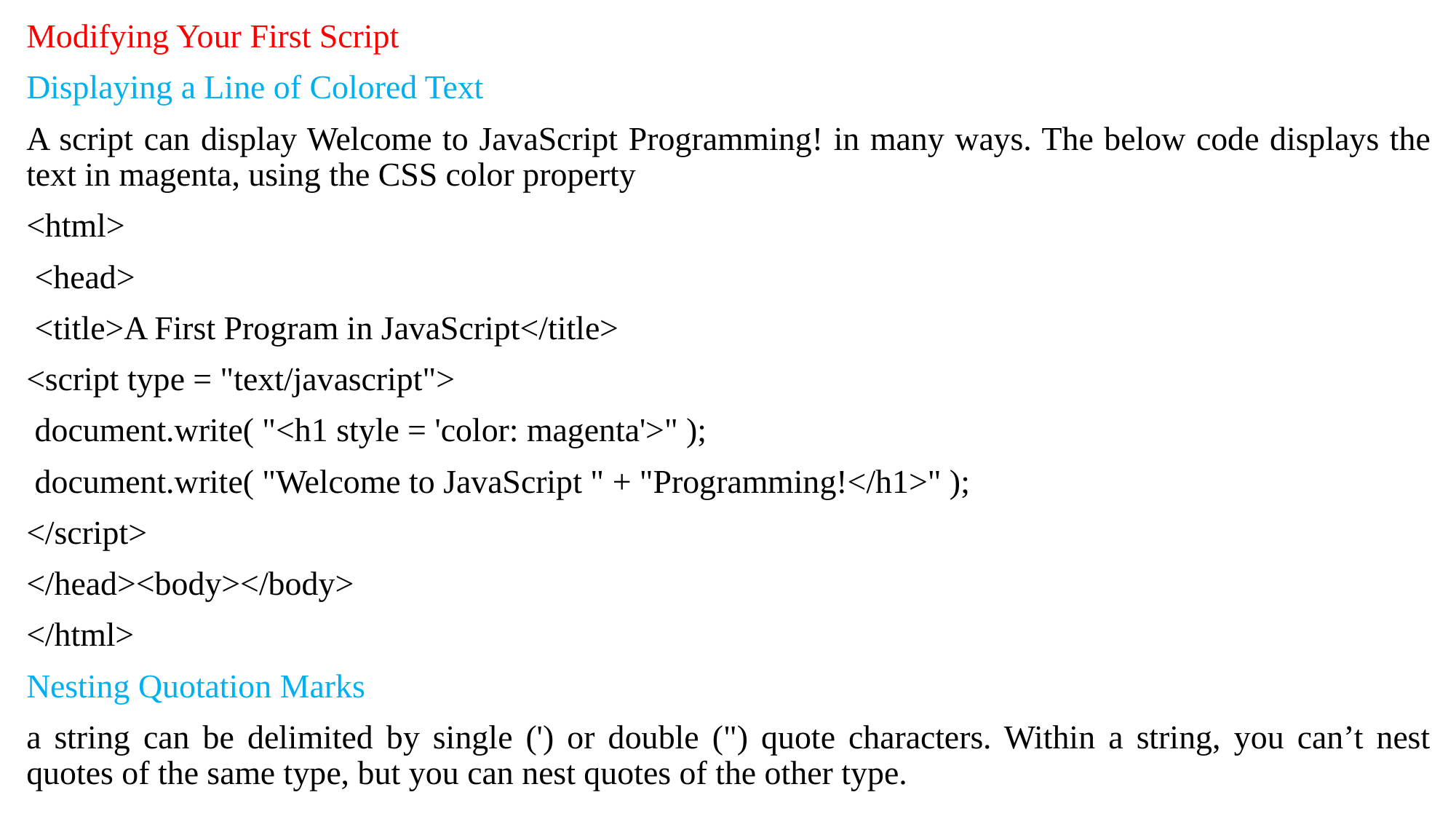

Modifying Your First Script
Displaying a Line of Colored Text
A script can display Welcome to JavaScript Programming! in many ways. The below code displays the text in magenta, using the CSS color property
<html>
 <head>
 <title>A First Program in JavaScript</title>
<script type = "text/javascript">
 document.write( "<h1 style = 'color: magenta'>" );
 document.write( "Welcome to JavaScript " + "Programming!</h1>" );
</script>
</head><body></body>
</html>
Nesting Quotation Marks
a string can be delimited by single (') or double (") quote characters. Within a string, you can’t nest quotes of the same type, but you can nest quotes of the other type.